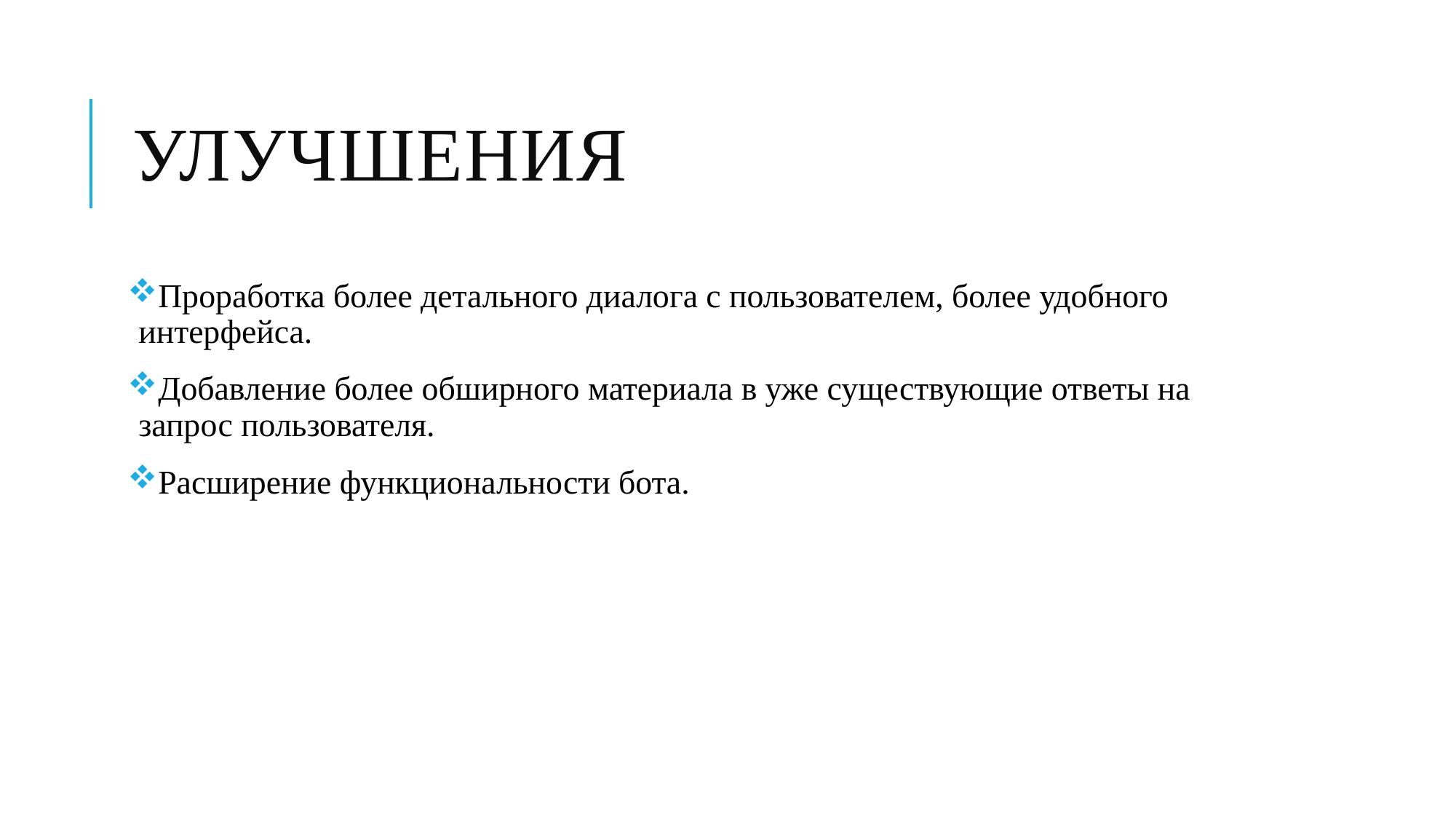

# Улучшения
Проработка более детального диалога с пользователем, более удобного интерфейса.
Добавление более обширного материала в уже существующие ответы на запрос пользователя.
Расширение функциональности бота.